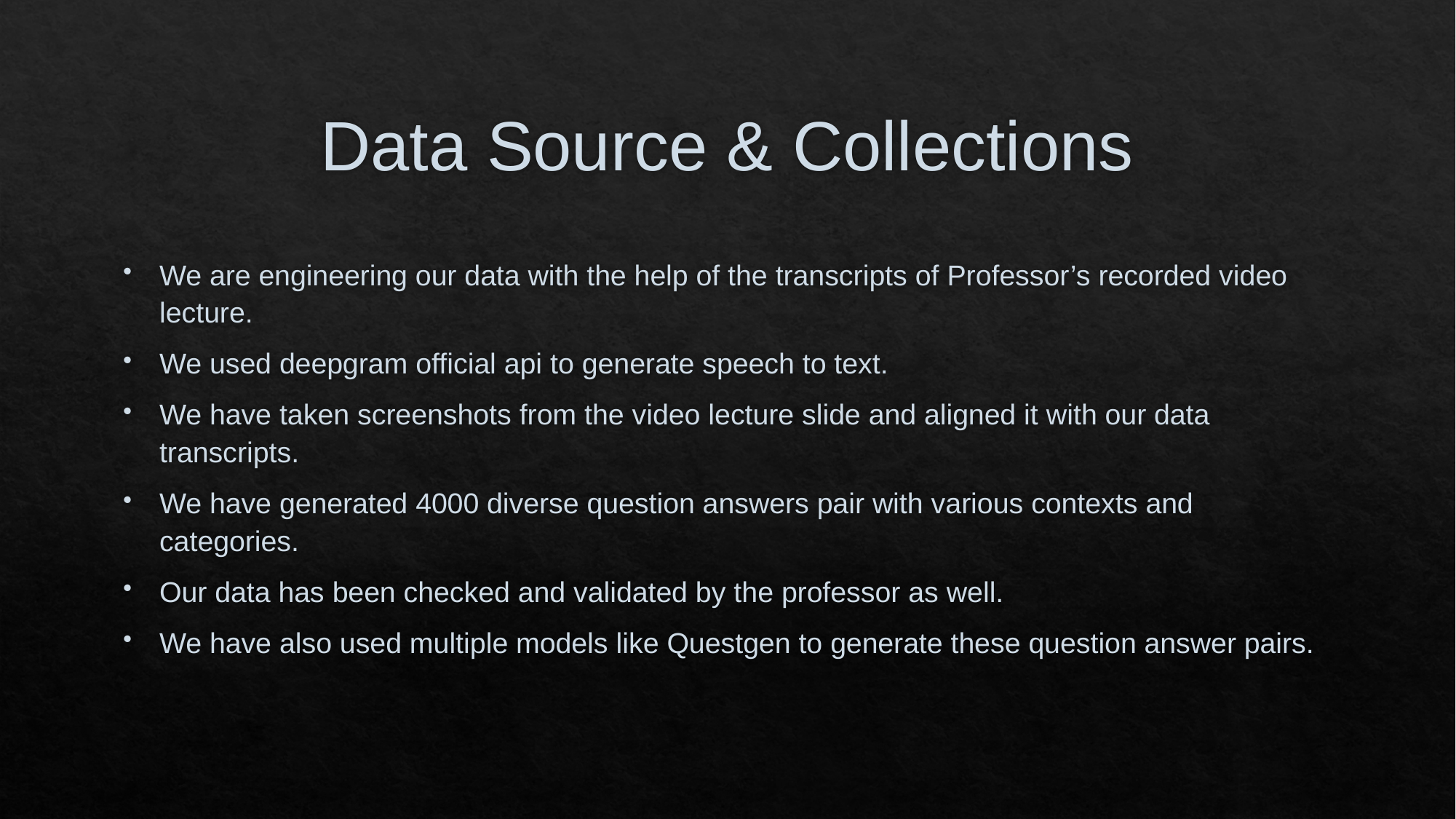

# Data Source & Collections
We are engineering our data with the help of the transcripts of Professor’s recorded video lecture.
We used deepgram official api to generate speech to text.
We have taken screenshots from the video lecture slide and aligned it with our data transcripts.
We have generated 4000 diverse question answers pair with various contexts and categories.
Our data has been checked and validated by the professor as well.
We have also used multiple models like Questgen to generate these question answer pairs.